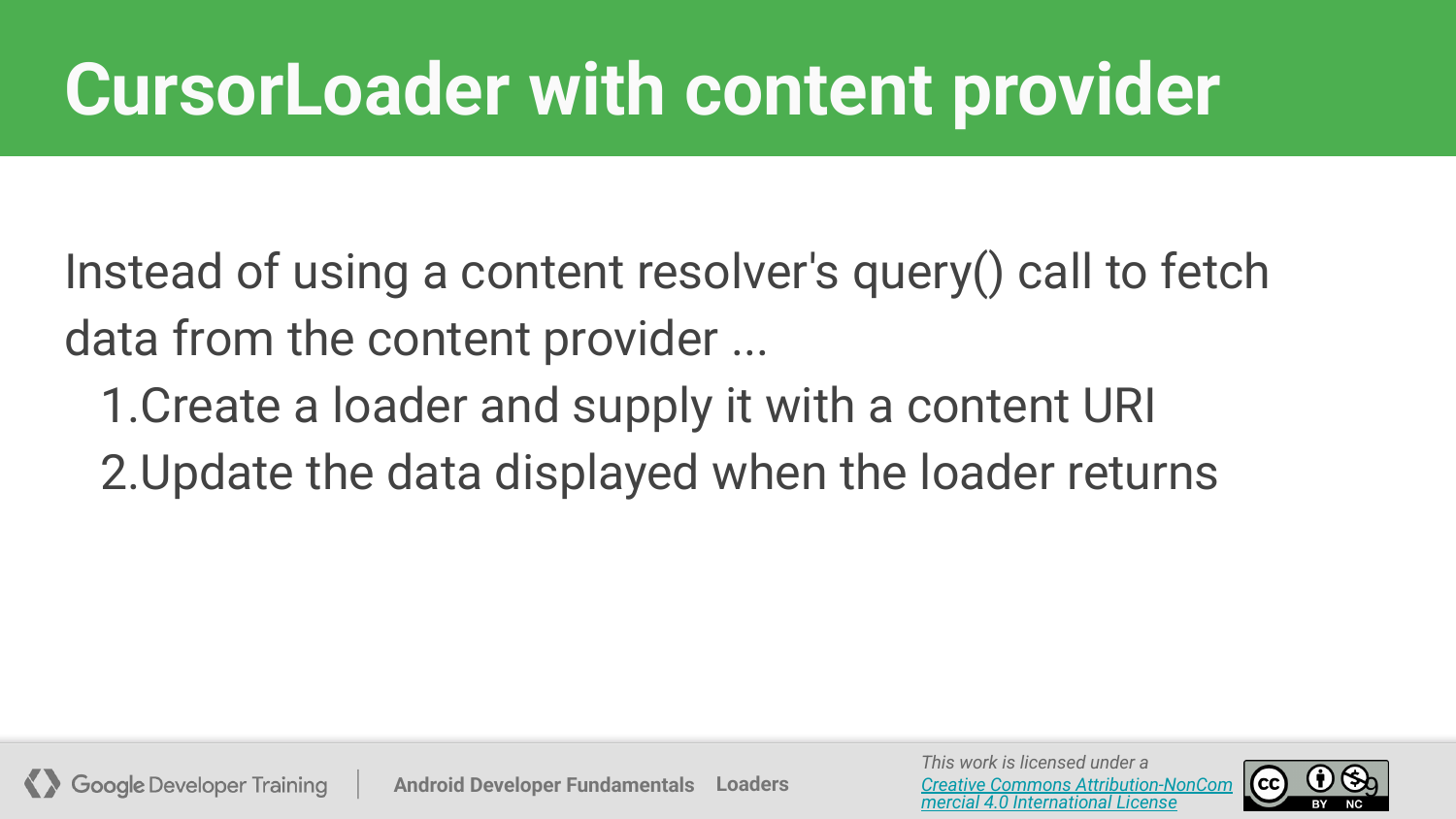

# CursorLoader with content provider

Instead of using a content resolver's query() call to fetch data from the content provider ...
Create a loader and supply it with a content URI
Update the data displayed when the loader returns
9